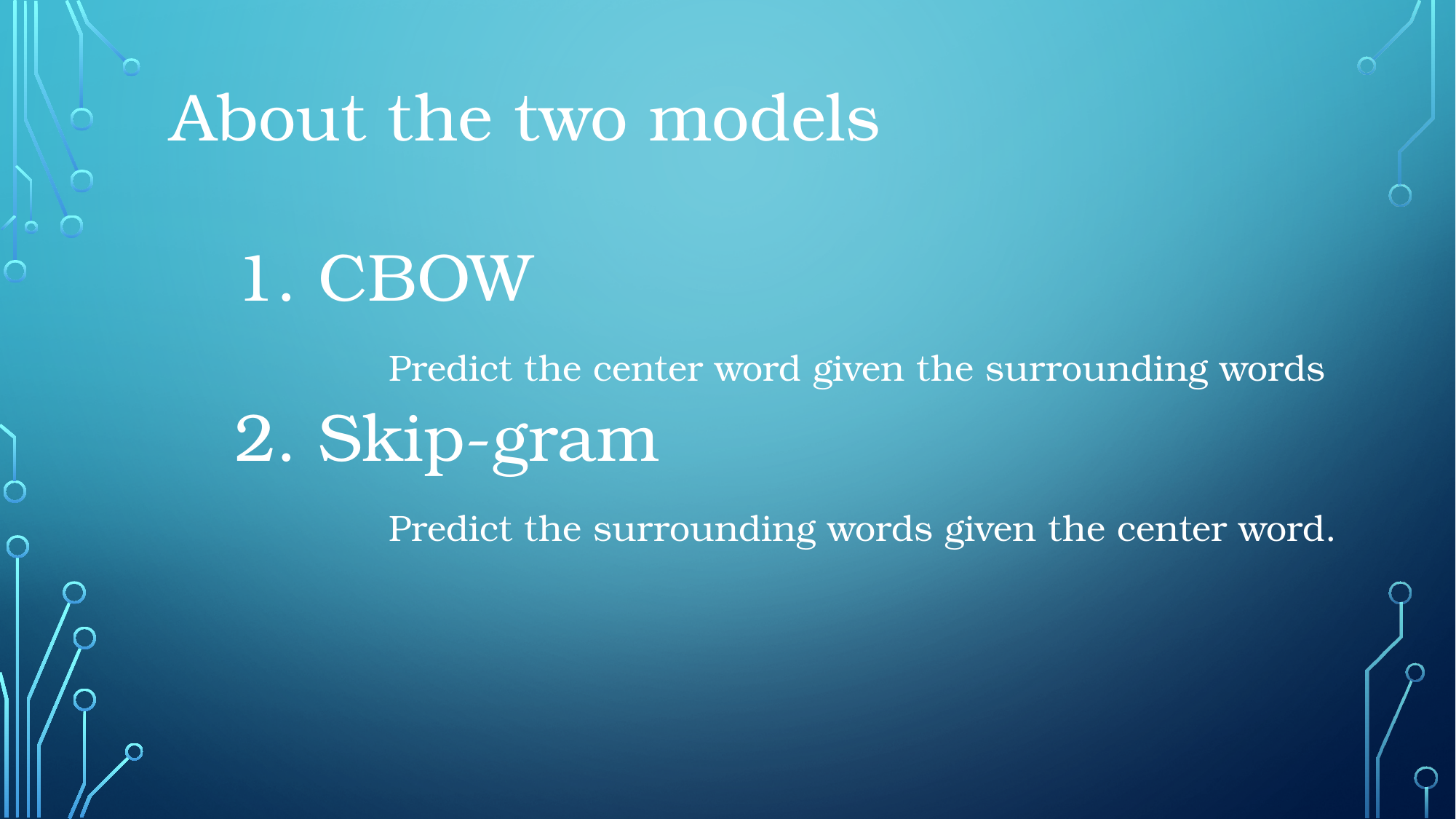

About the two models

   1. CBOW
		Predict the center word given the surrounding words
   2. Skip-gram
		Predict the surrounding words given the center word.